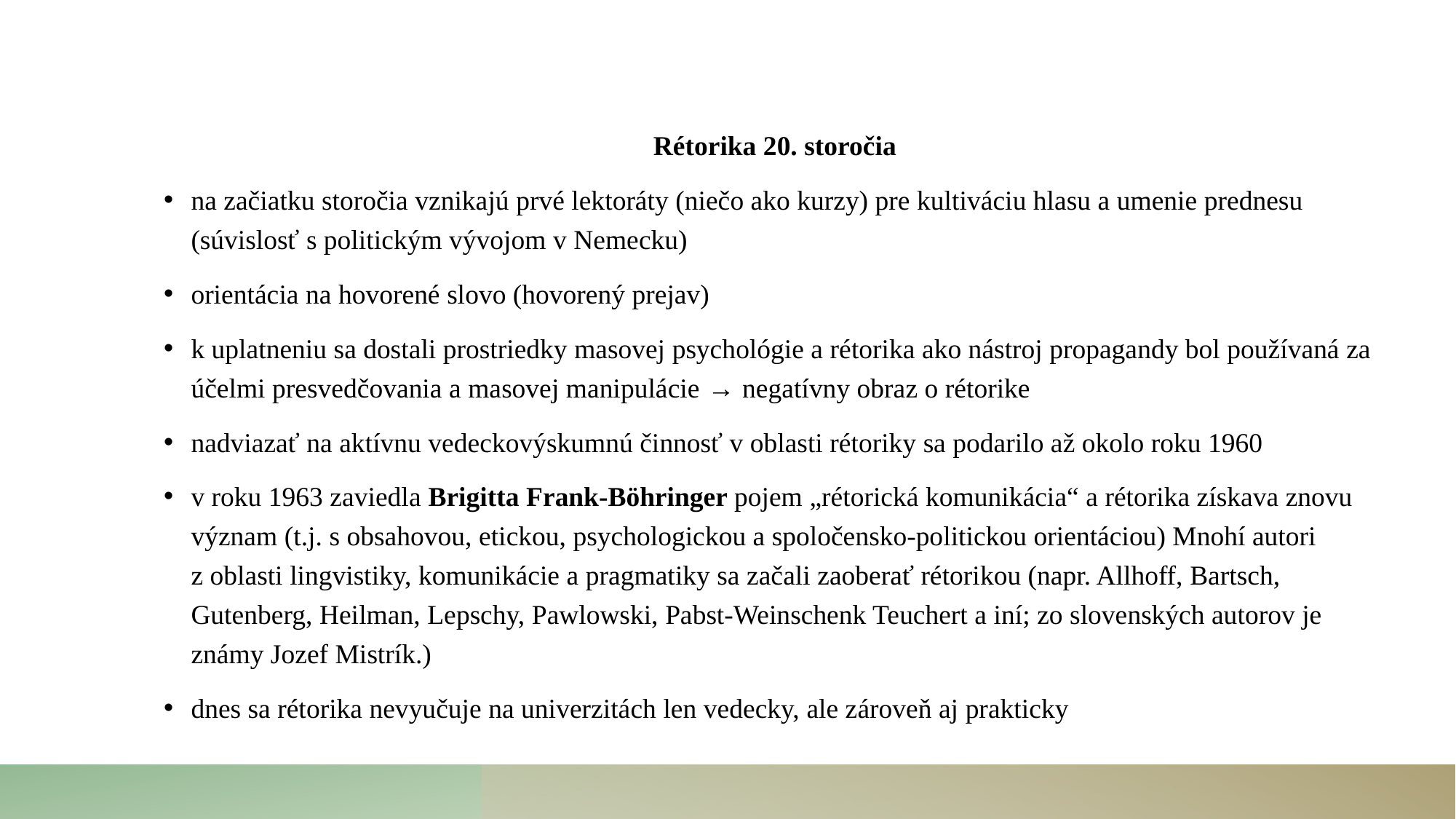

#
Rétorika 20. storočia
na začiatku storočia vznikajú prvé lektoráty (niečo ako kurzy) pre kultiváciu hlasu a umenie prednesu (súvislosť s politickým vývojom v Nemecku)
orientácia na hovorené slovo (hovorený prejav)
k uplatneniu sa dostali prostriedky masovej psychológie a rétorika ako nástroj propagandy bol používaná za účelmi presvedčovania a masovej manipulácie → negatívny obraz o rétorike
nadviazať na aktívnu vedeckovýskumnú činnosť v oblasti rétoriky sa podarilo až okolo roku 1960
v roku 1963 zaviedla Brigitta Frank-Böhringer pojem „rétorická komunikácia“ a rétorika získava znovu význam (t.j. s obsahovou, etickou, psychologickou a spoločensko-politickou orientáciou) Mnohí autori z oblasti lingvistiky, komunikácie a pragmatiky sa začali zaoberať rétorikou (napr. Allhoff, Bartsch, Gutenberg, Heilman, Lepschy, Pawlowski, Pabst-Weinschenk Teuchert a iní; zo slovenských autorov je známy Jozef Mistrík.)
dnes sa rétorika nevyučuje na univerzitách len vedecky, ale zároveň aj prakticky